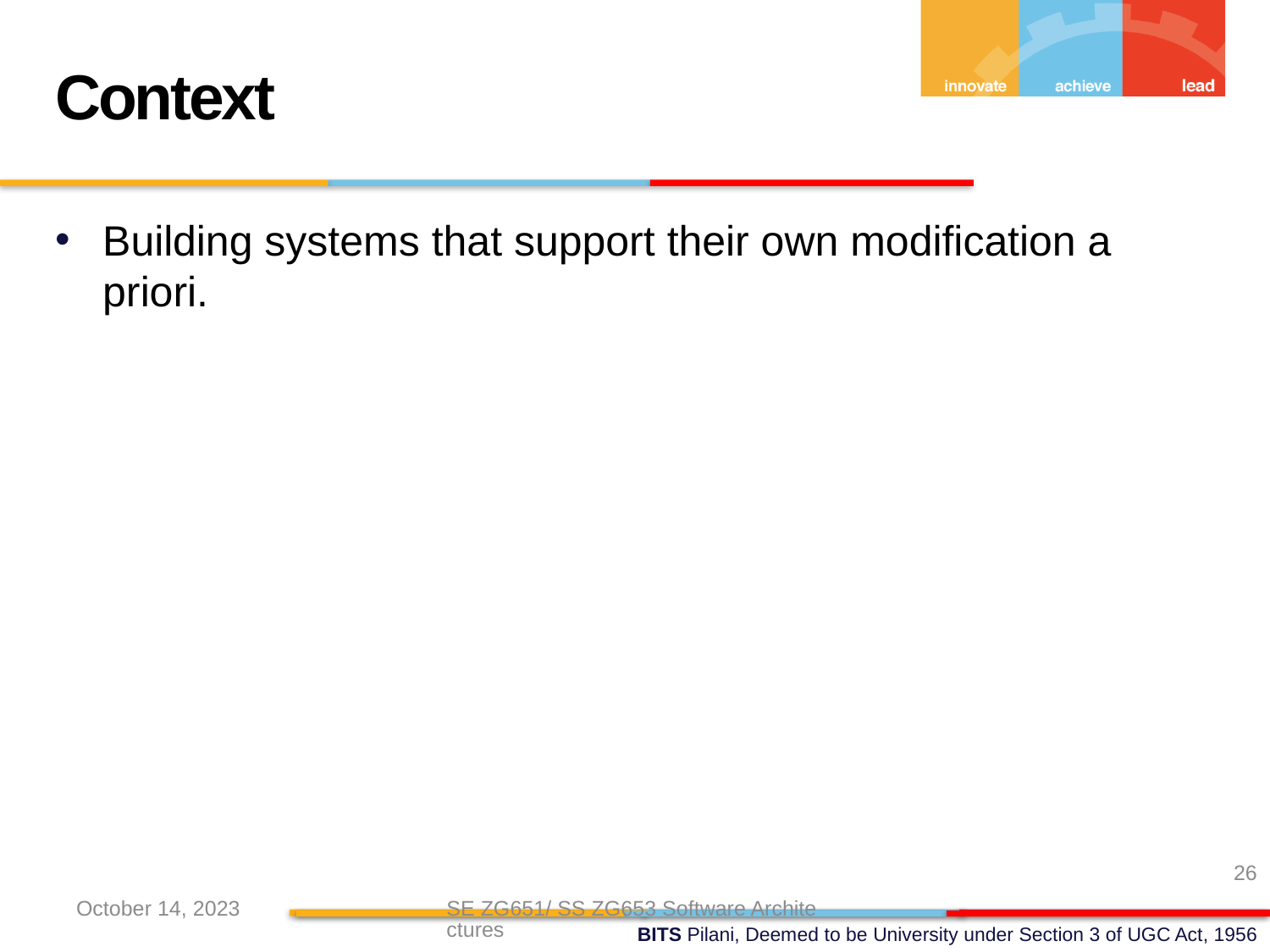

Context
Building systems that support their own modification a priori.
26
October 14, 2023
SE ZG651/ SS ZG653 Software Architectures